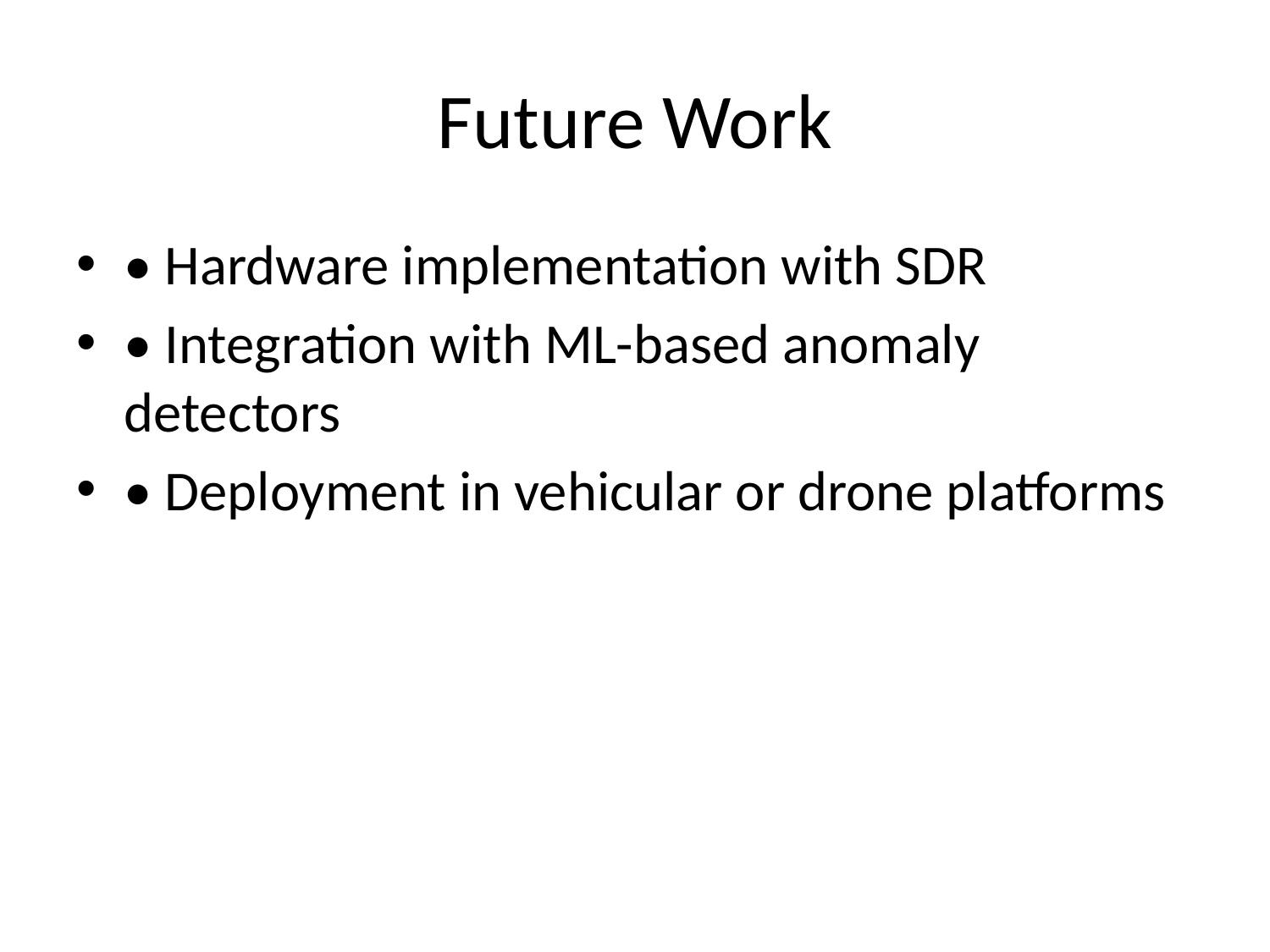

# Future Work
• Hardware implementation with SDR
• Integration with ML-based anomaly detectors
• Deployment in vehicular or drone platforms